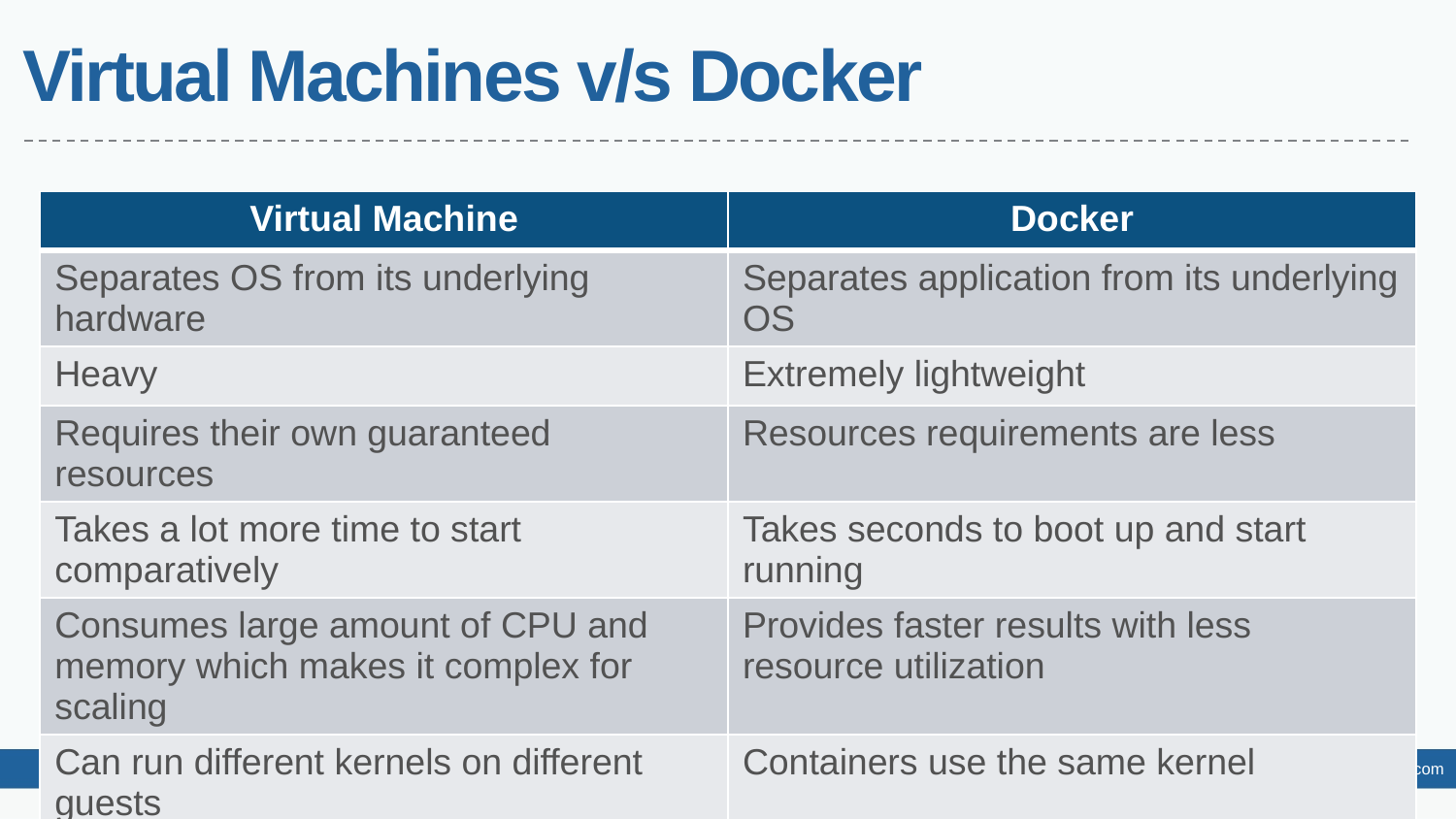

# Virtual Machines v/s Docker
| Virtual Machine | Docker |
| --- | --- |
| Separates OS from its underlying hardware | Separates application from its underlying OS |
| Heavy | Extremely lightweight |
| Requires their own guaranteed resources | Resources requirements are less |
| Takes a lot more time to start comparatively | Takes seconds to boot up and start running |
| Consumes large amount of CPU and memory which makes it complex for scaling | Provides faster results with less resource utilization |
| Can run different kernels on different guests | Containers use the same kernel |